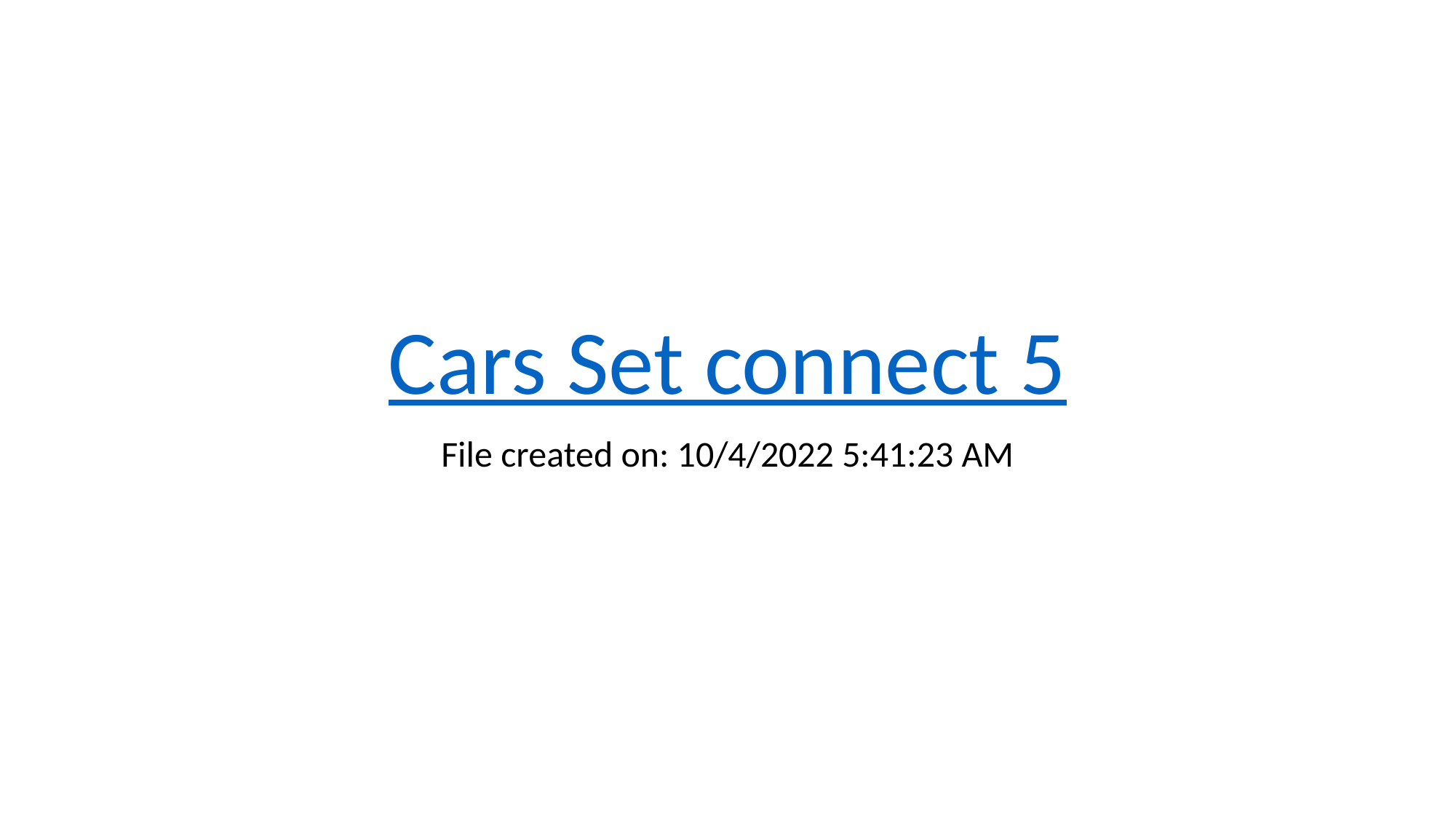

# Cars Set connect 5
File created on: 10/4/2022 5:41:23 AM